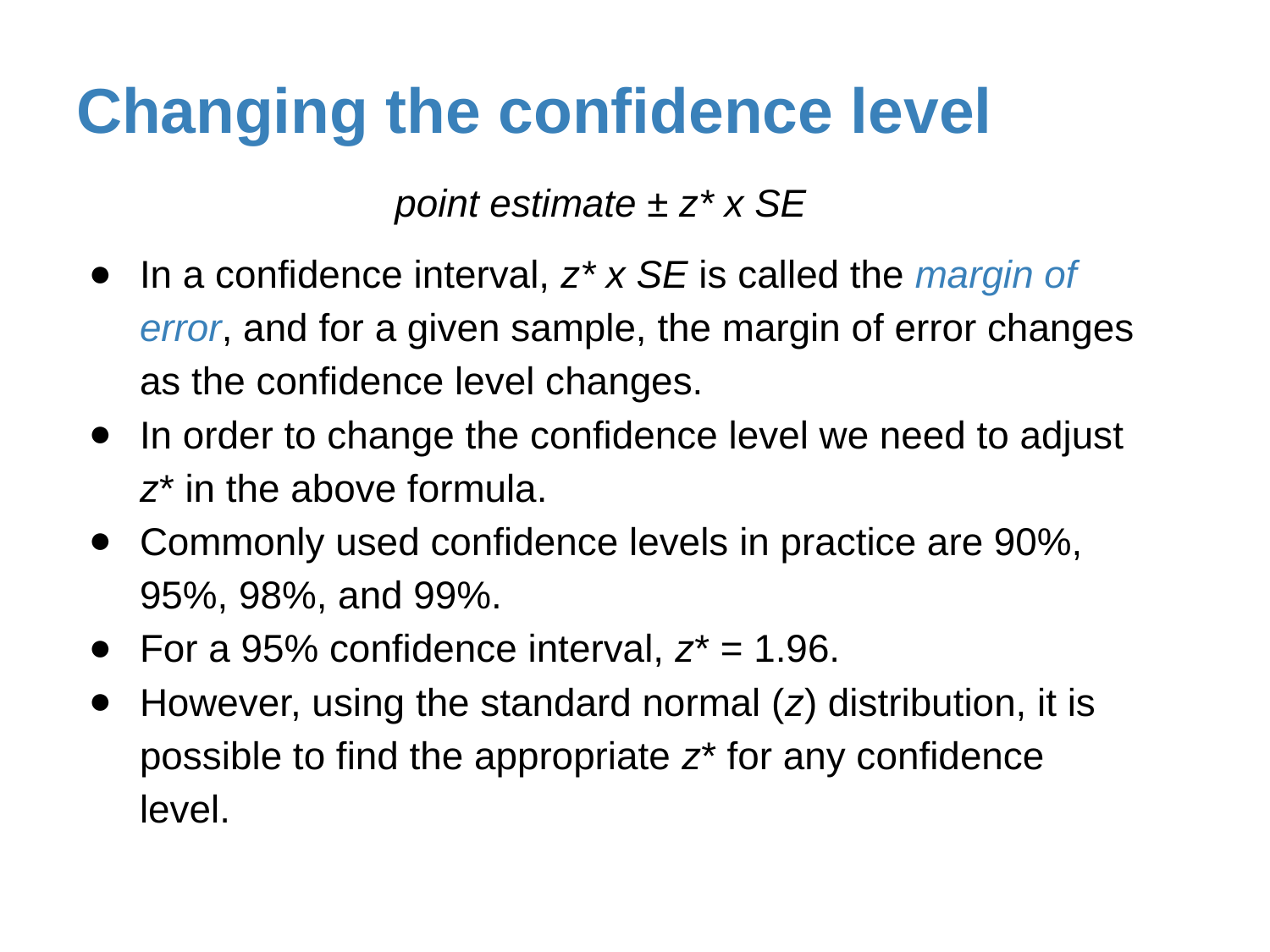

# Changing the confidence level
      point estimate ± z* x SE
In a confidence interval, z* x SE is called the margin of error, and for a given sample, the margin of error changes as the confidence level changes.
In order to change the confidence level we need to adjust z* in the above formula.
Commonly used confidence levels in practice are 90%, 95%, 98%, and 99%.
For a 95% confidence interval, z* = 1.96.
However, using the standard normal (z) distribution, it is possible to find the appropriate z* for any confidence level.